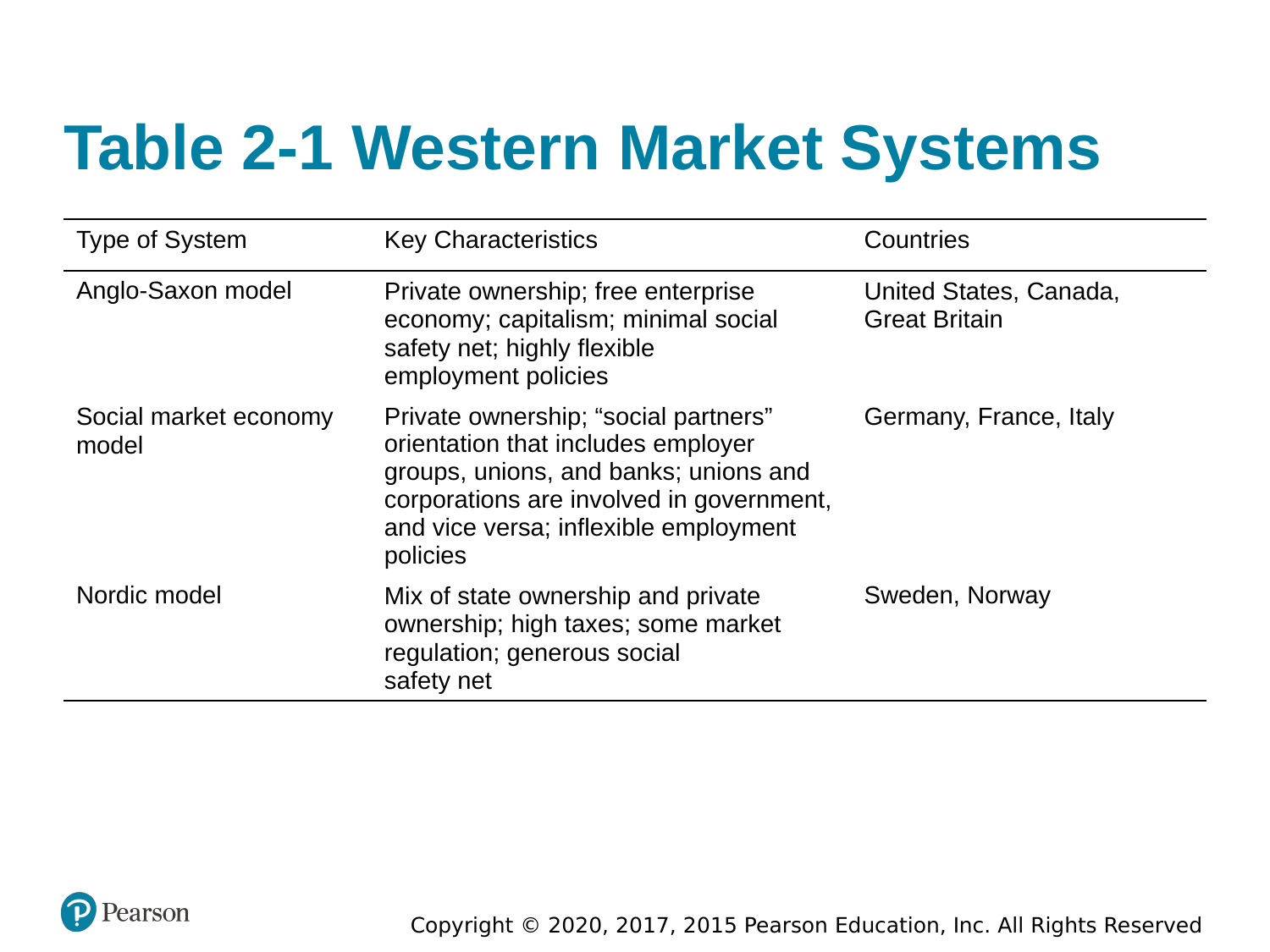

# Table 2-1 Western Market Systems
| Type of System | Key Characteristics | Countries |
| --- | --- | --- |
| Anglo-Saxon model | Private ownership; free enterprise economy; capitalism; minimal social safety net; highly flexible employment policies | United States, Canada, Great Britain |
| Social market economy model | Private ownership; “social partners” orientation that includes employer groups, unions, and banks; unions and corporations are involved in government, and vice versa; inflexible employment policies | Germany, France, Italy |
| Nordic model | Mix of state ownership and private ownership; high taxes; some market regulation; generous social safety net | Sweden, Norway |